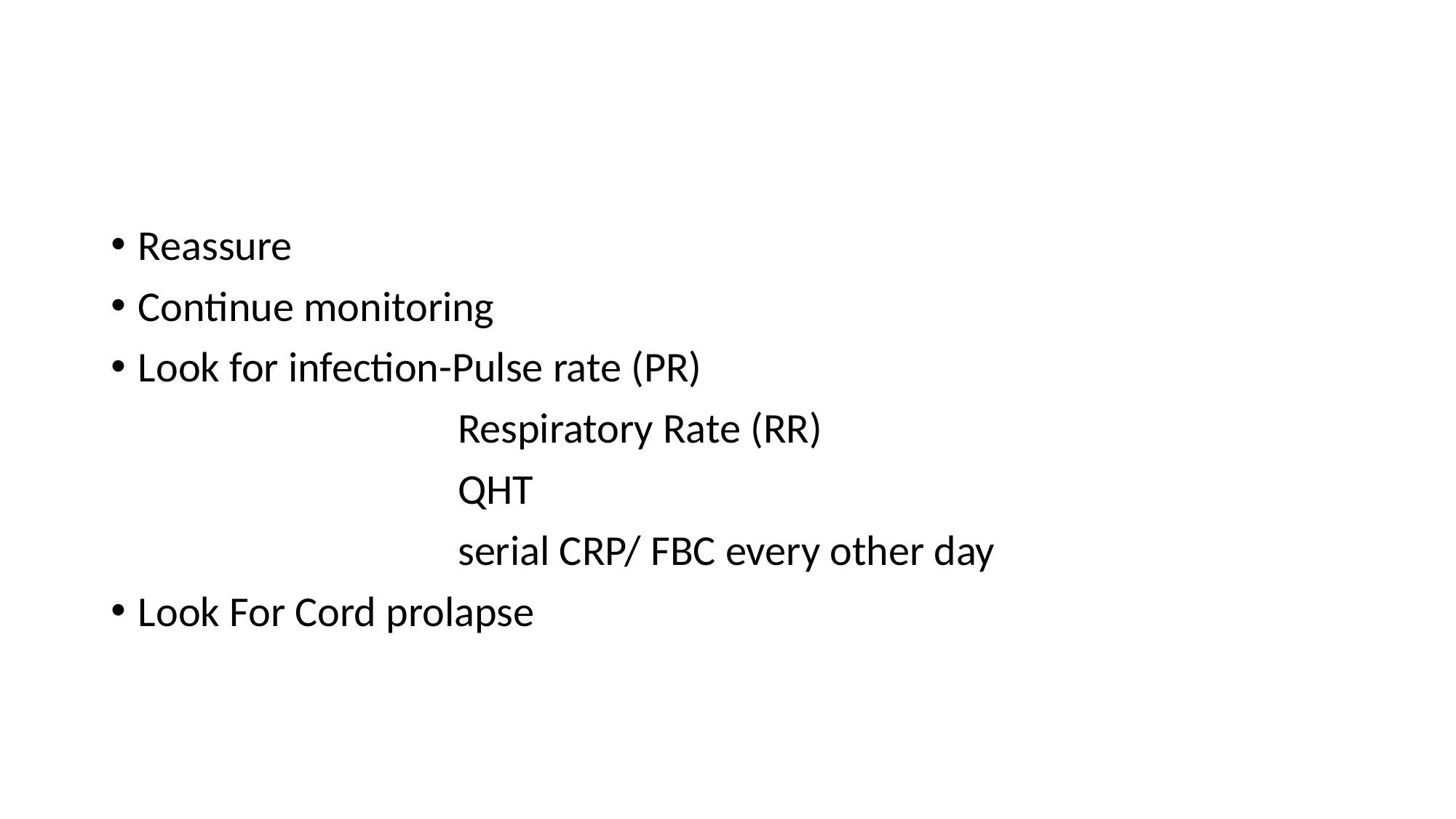

Reassure
Continue monitoring
Look for infection-Pulse rate (PR)
                                    Respiratory Rate (RR)
                                    QHT
                                    serial CRP/ FBC every other day
Look For Cord prolapse